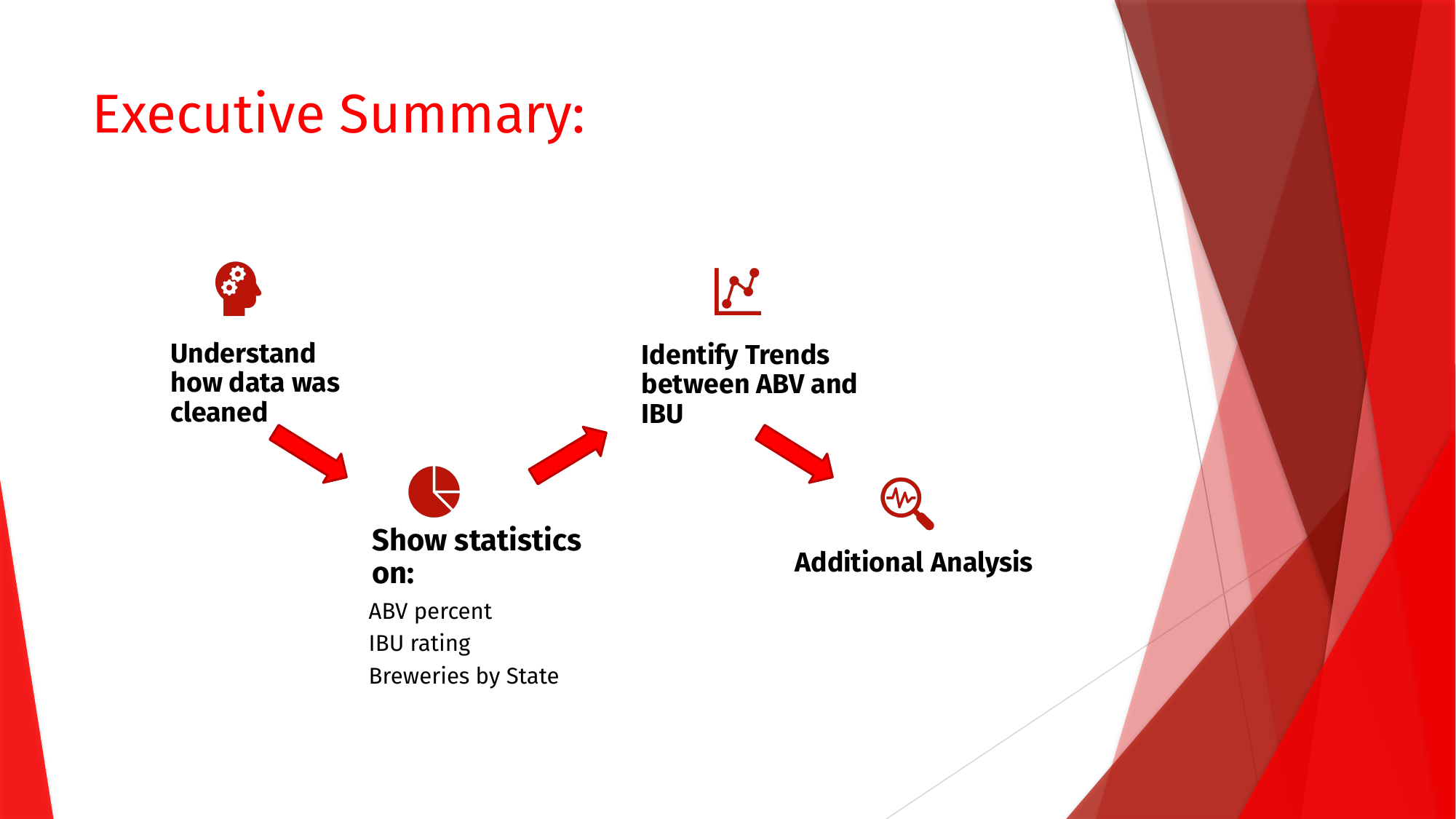

# Executive Summary:
Understand how data was cleaned
Show statistics on:
ABV percent
IBU rating
Breweries by State
Identify Trends between ABV and IBU
Additional Analysis